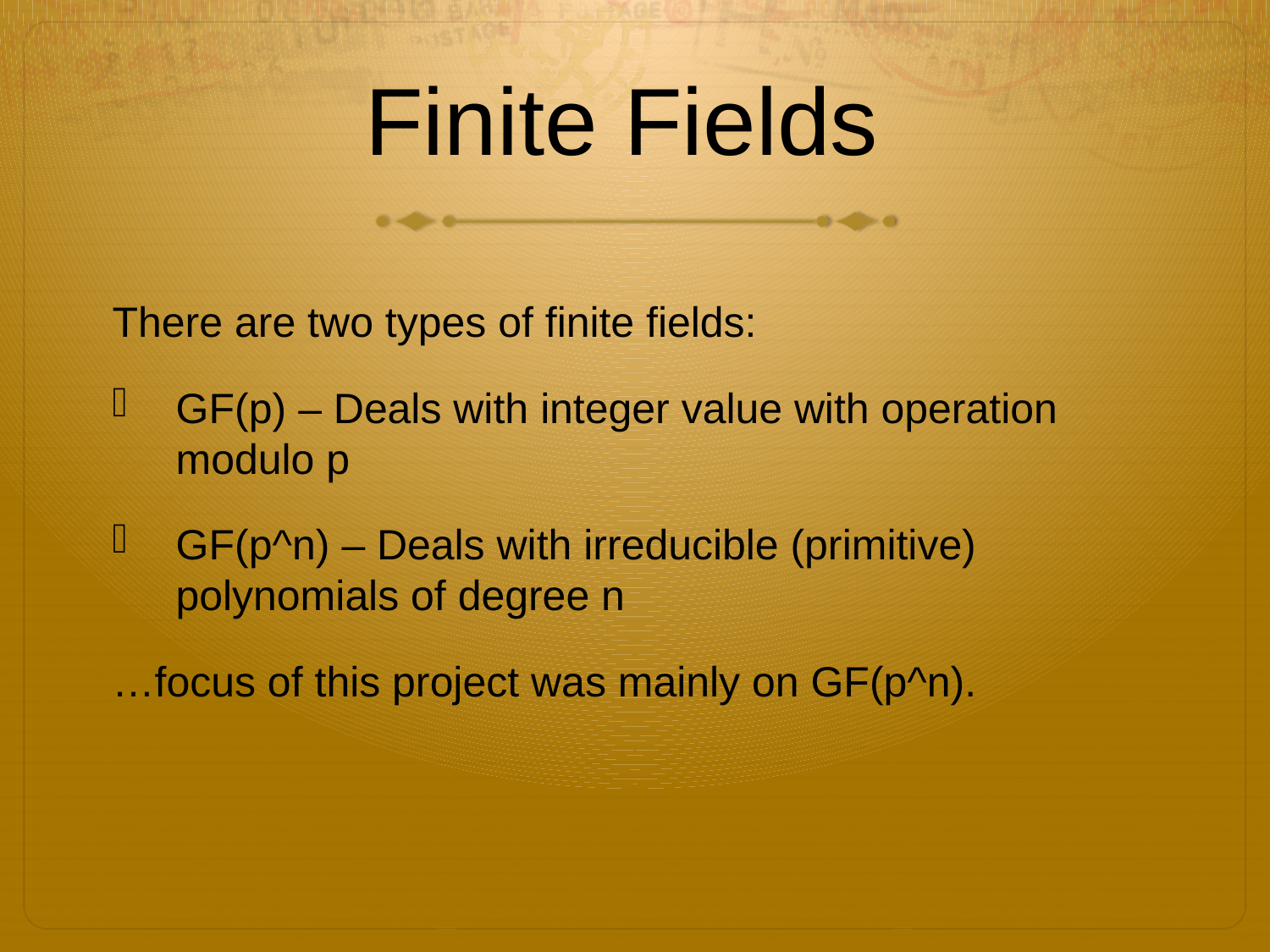

# Finite Fields
There are two types of finite fields:
GF(p) – Deals with integer value with operation modulo p
GF(p^n) – Deals with irreducible (primitive) polynomials of degree n
…focus of this project was mainly on GF(p^n).